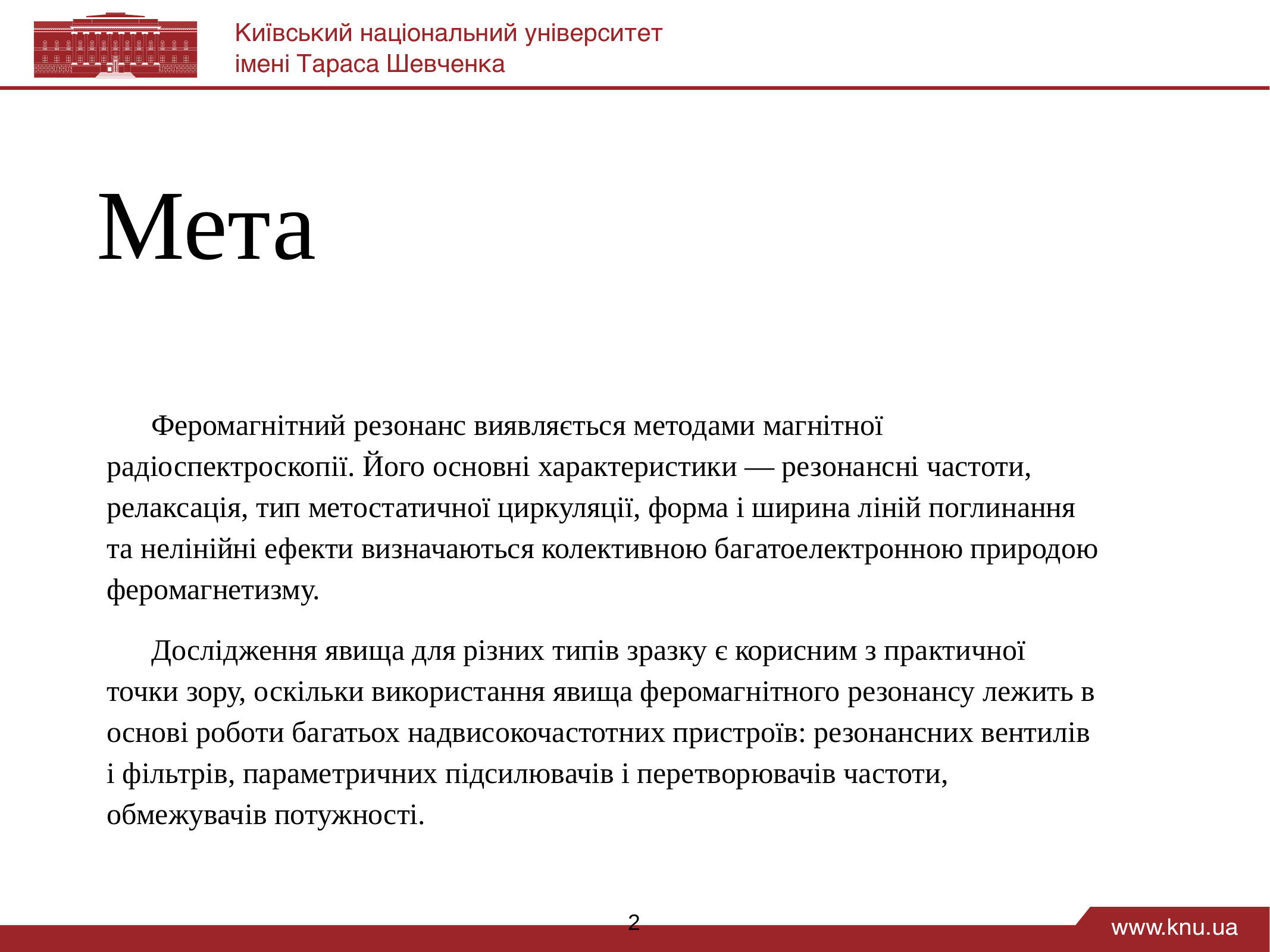

# Мета
Феромагнітний резонанс виявляється методами магнітної радіоспектроскопії. Його основні характеристики — резонансні частоти, релаксація, тип метостатичної циркуляції, форма і ширина ліній поглинання та нелінійні ефекти визначаються колективною багатоелектронною природою феромагнетизму.
Дослідження явища для різних типів зразку є корисним з практичної точки зору, оскільки використання явища феромагнітного резонансу лежить в основі роботи багатьох надвисокочастотних пристроїв: резонансних вентилів і фільтрів, параметричних підсилювачів і перетворювачів частоти, обмежувачів потужності.
2